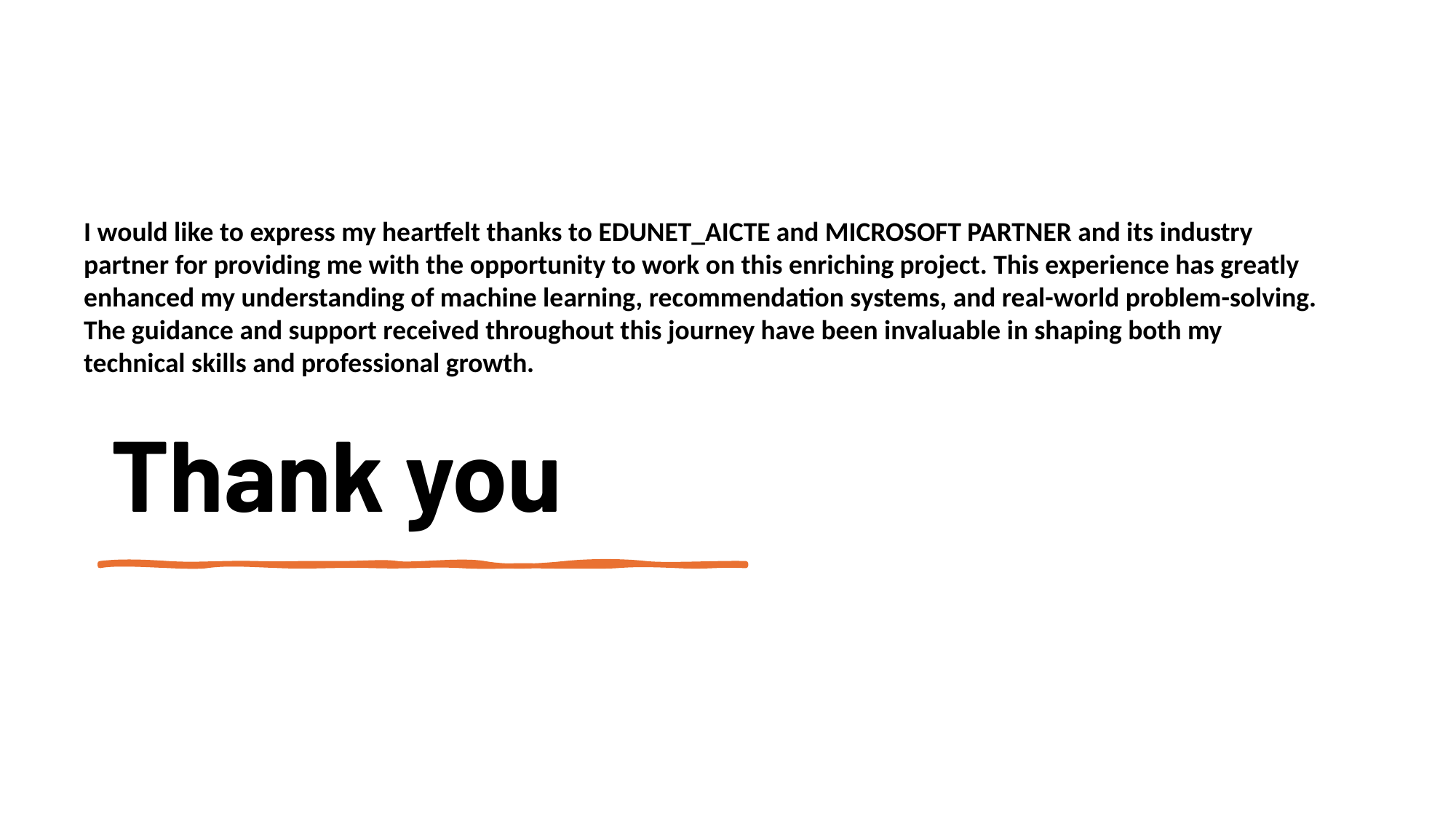

Thank you
I would like to express my heartfelt thanks to EDUNET_AICTE and MICROSOFT PARTNER and its industry partner for providing me with the opportunity to work on this enriching project. This experience has greatly enhanced my understanding of machine learning, recommendation systems, and real-world problem-solving. The guidance and support received throughout this journey have been invaluable in shaping both my technical skills and professional growth.